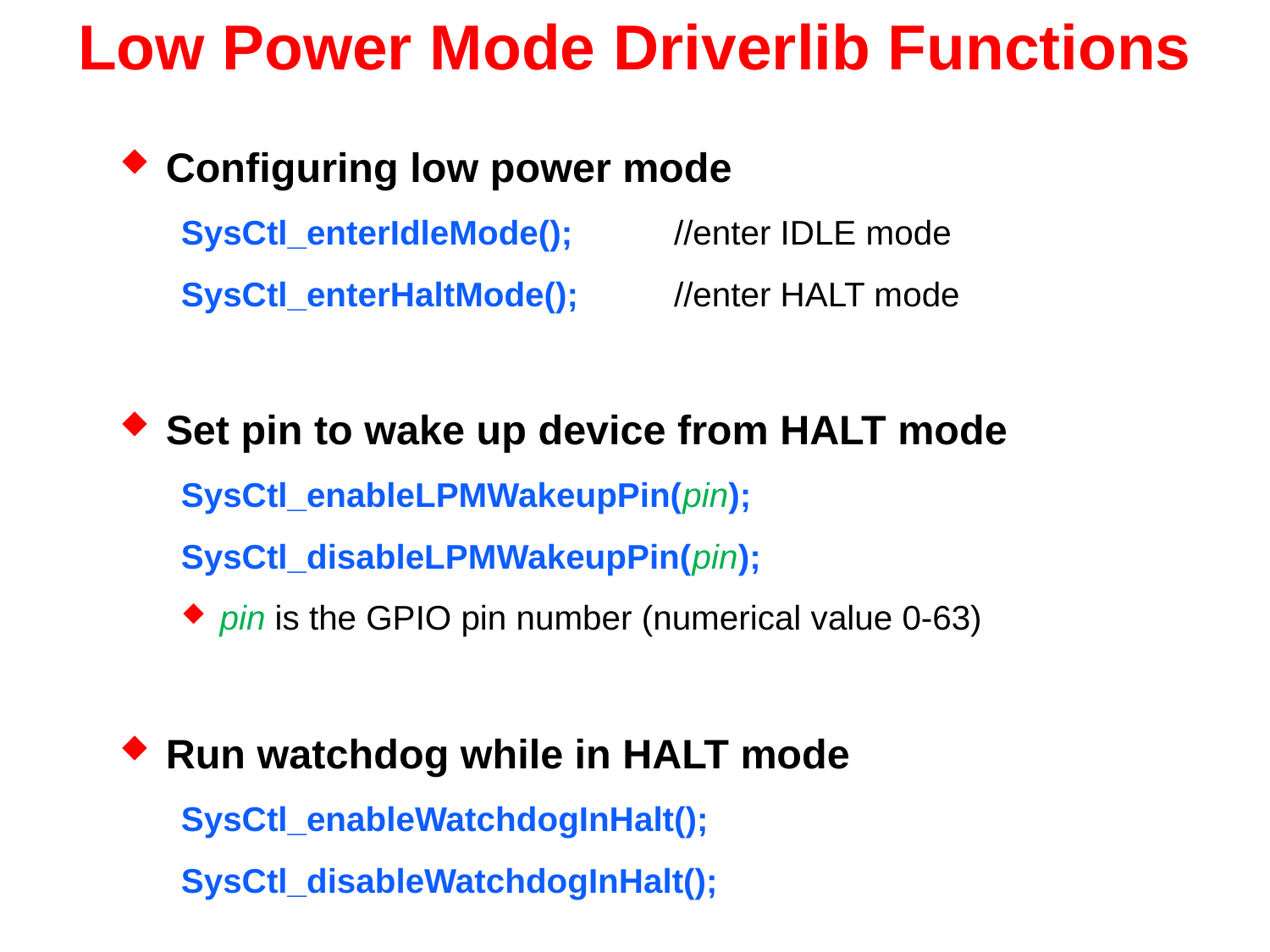

# Low Power Mode Driverlib Functions
Configuring low power mode
SysCtl_enterIdleMode();	//enter IDLE mode
SysCtl_enterHaltMode();	//enter HALT mode

Set pin to wake up device from HALT mode
SysCtl_enableLPMWakeupPin(pin);
SysCtl_disableLPMWakeupPin(pin);
pin is the GPIO pin number (numerical value 0-63)

Run watchdog while in HALT mode
SysCtl_enableWatchdogInHalt();
SysCtl_disableWatchdogInHalt();